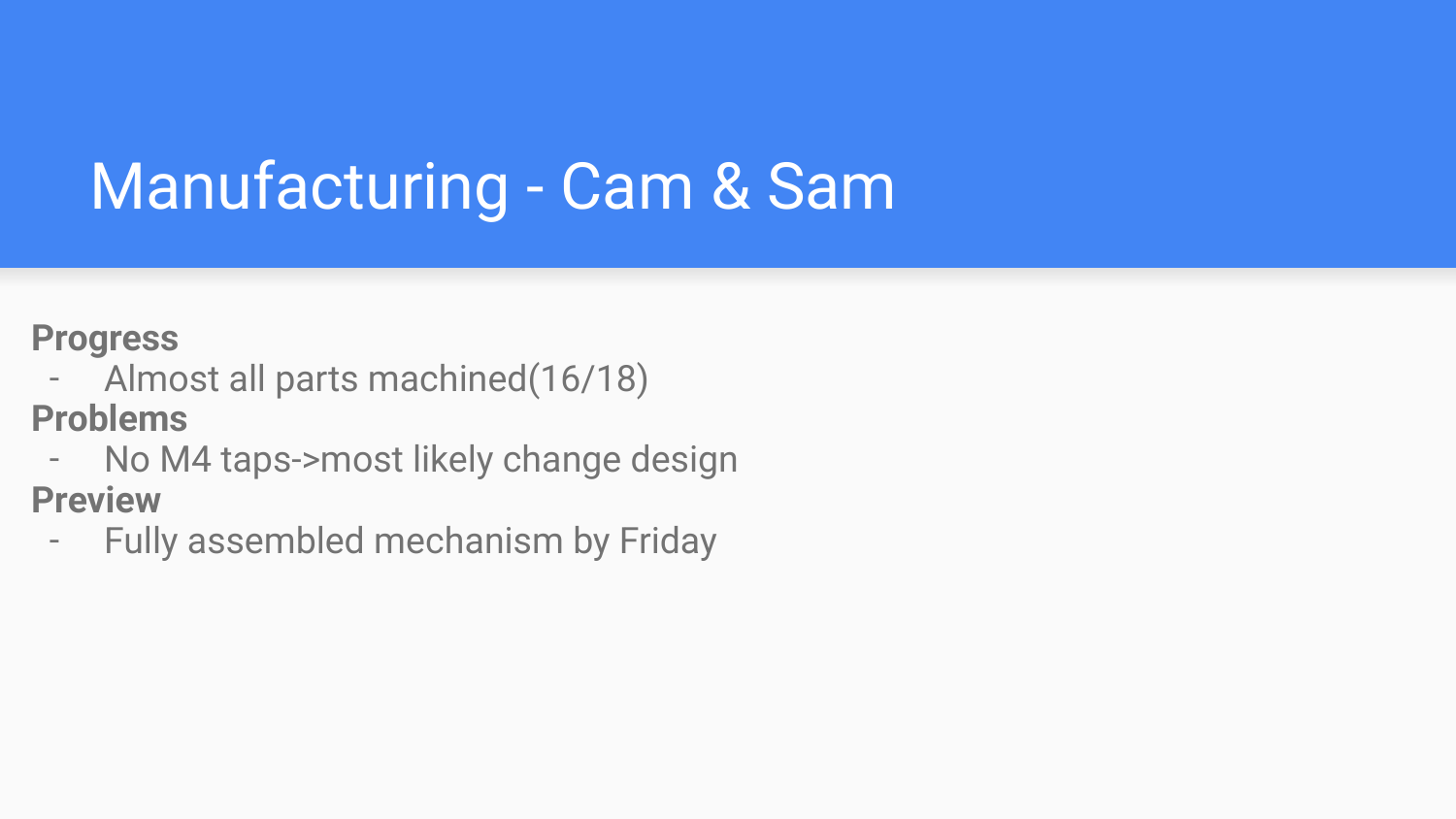

# Manufacturing - Cam & Sam
Progress
Almost all parts machined(16/18)
Problems
No M4 taps->most likely change design
Preview
Fully assembled mechanism by Friday